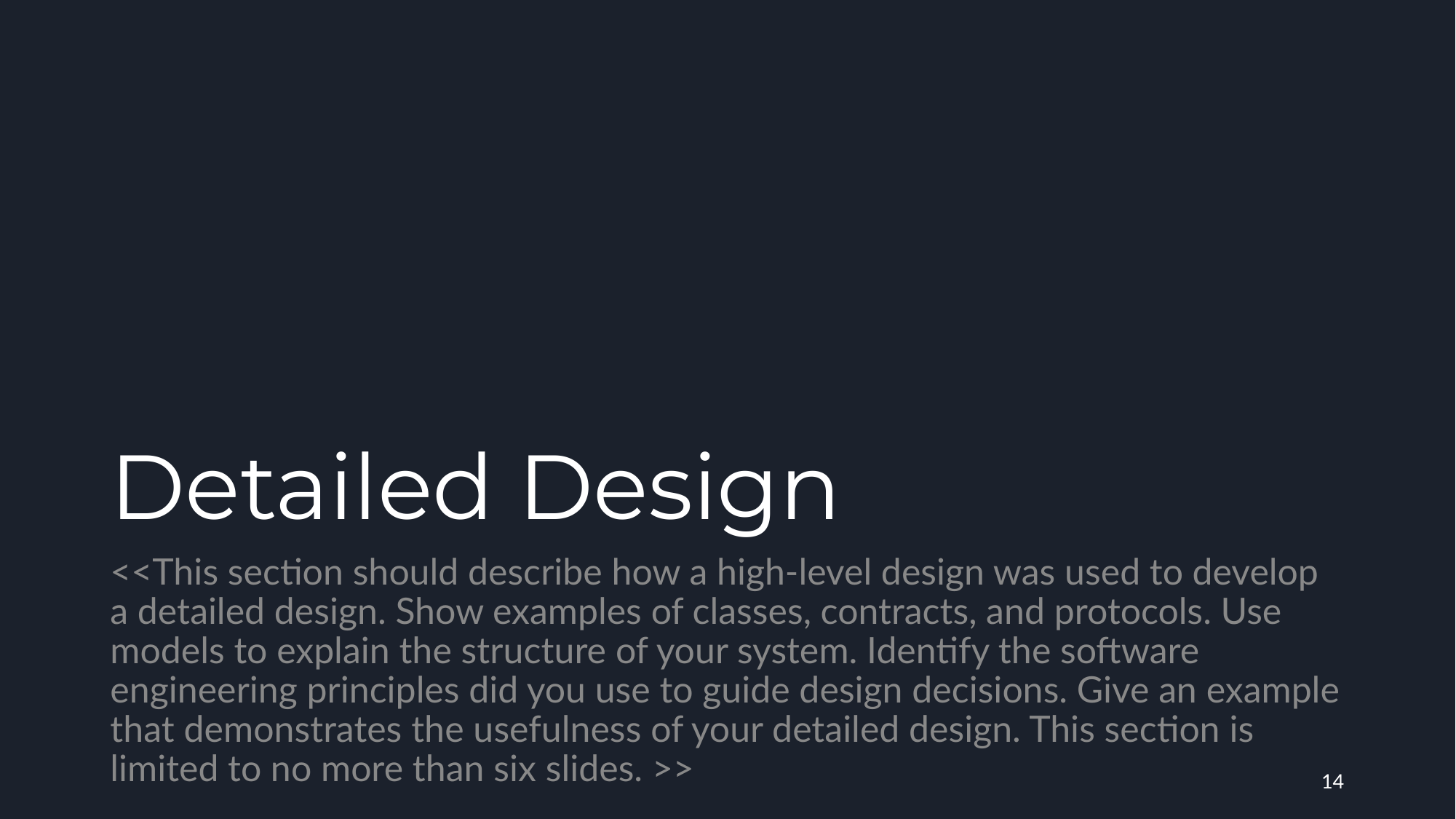

# Detailed Design
<<This section should describe how a high-level design was used to develop a detailed design. Show examples of classes, contracts, and protocols. Use models to explain the structure of your system. Identify the software engineering principles did you use to guide design decisions. Give an example that demonstrates the usefulness of your detailed design. This section is limited to no more than six slides. >>

14